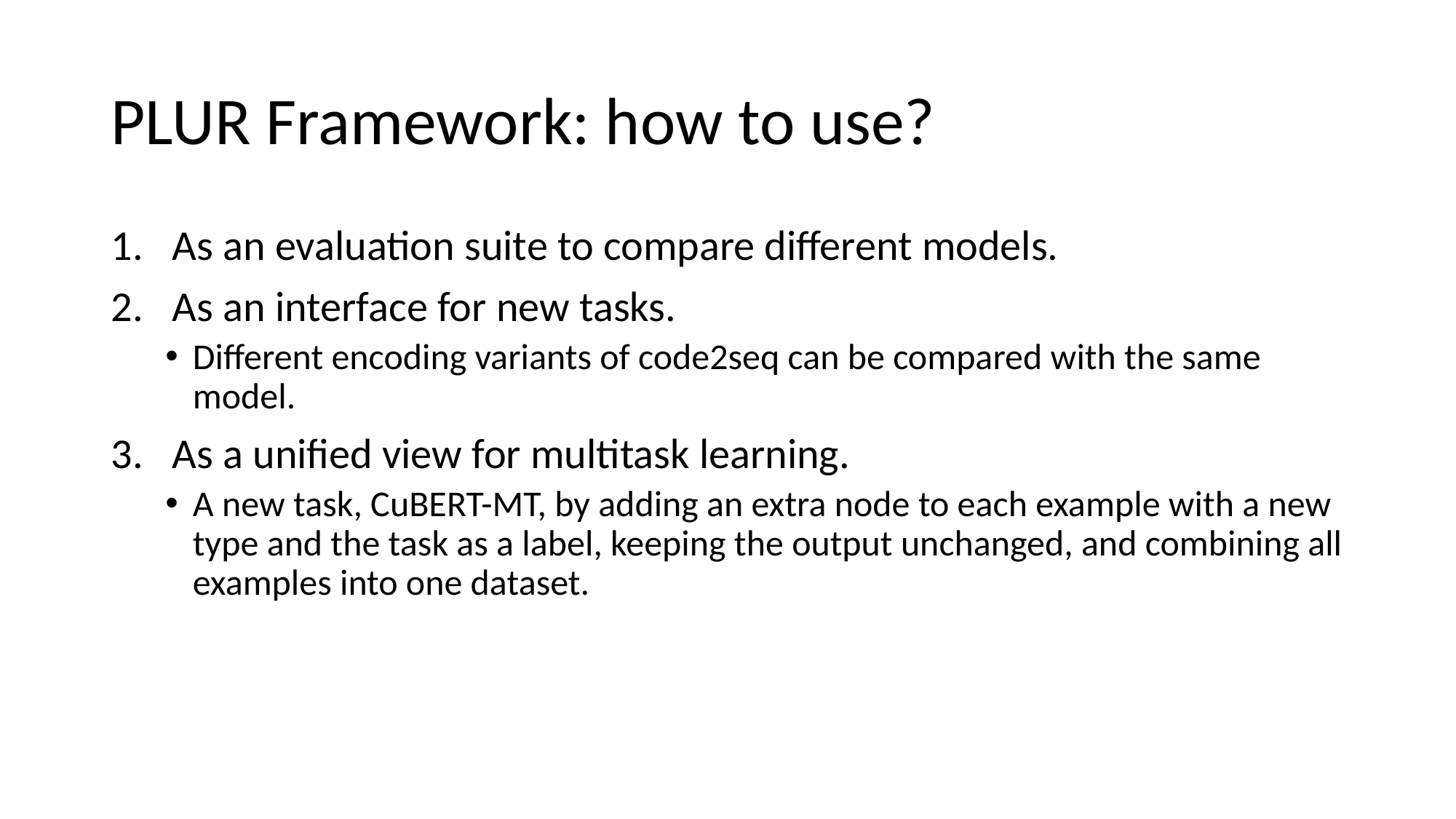

# PLUR Framework: how to use?
As an evaluation suite to compare different models.
As an interface for new tasks.
Different encoding variants of code2seq can be compared with the same model.
As a unified view for multitask learning.
A new task, CuBERT-MT, by adding an extra node to each example with a new type and the task as a label, keeping the output unchanged, and combining all examples into one dataset.